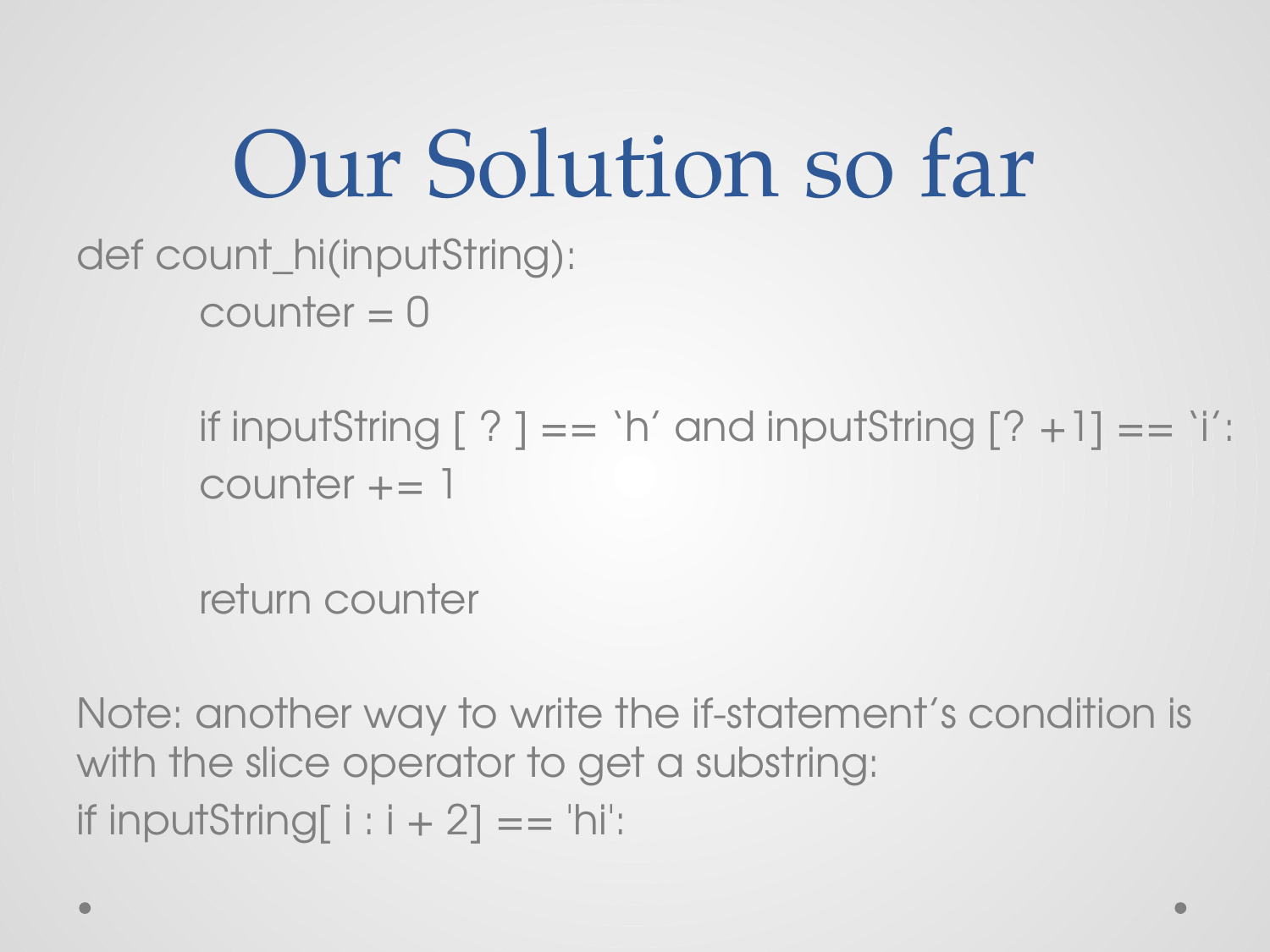

# Our Solution so far
def count_hi(inputString):
	counter = 0

	if inputString [ ? ] == ‘h’ and inputString [? +1] == ‘i’:
		counter += 1

	return counter

Note: another way to write the if-statement’s condition is with the slice operator to get a substring:
if inputString[ i : i + 2] == 'hi':